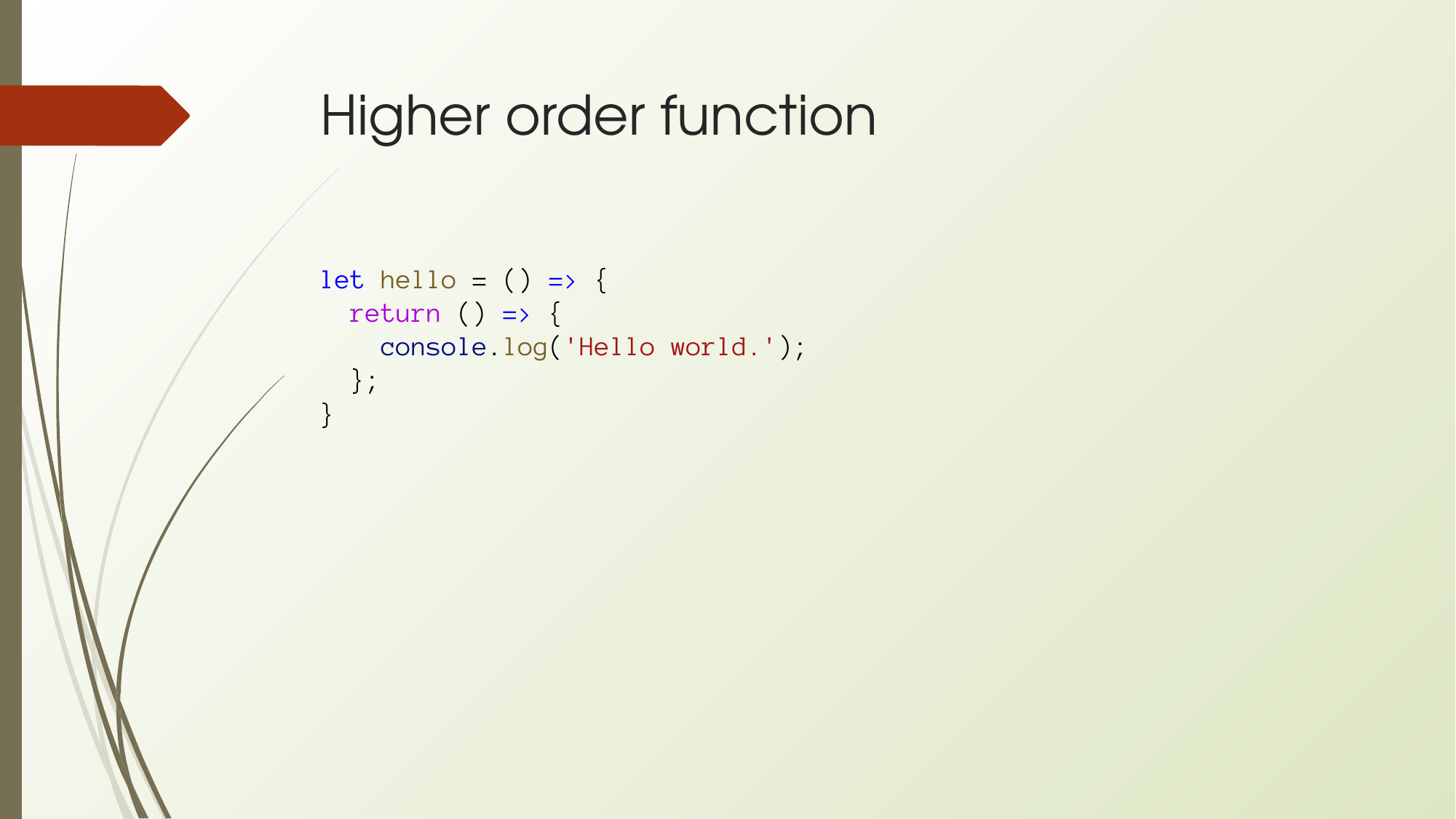

# Higher order function
let hello = () => {
  return () => {
    console.log('Hello world.');
  };
}